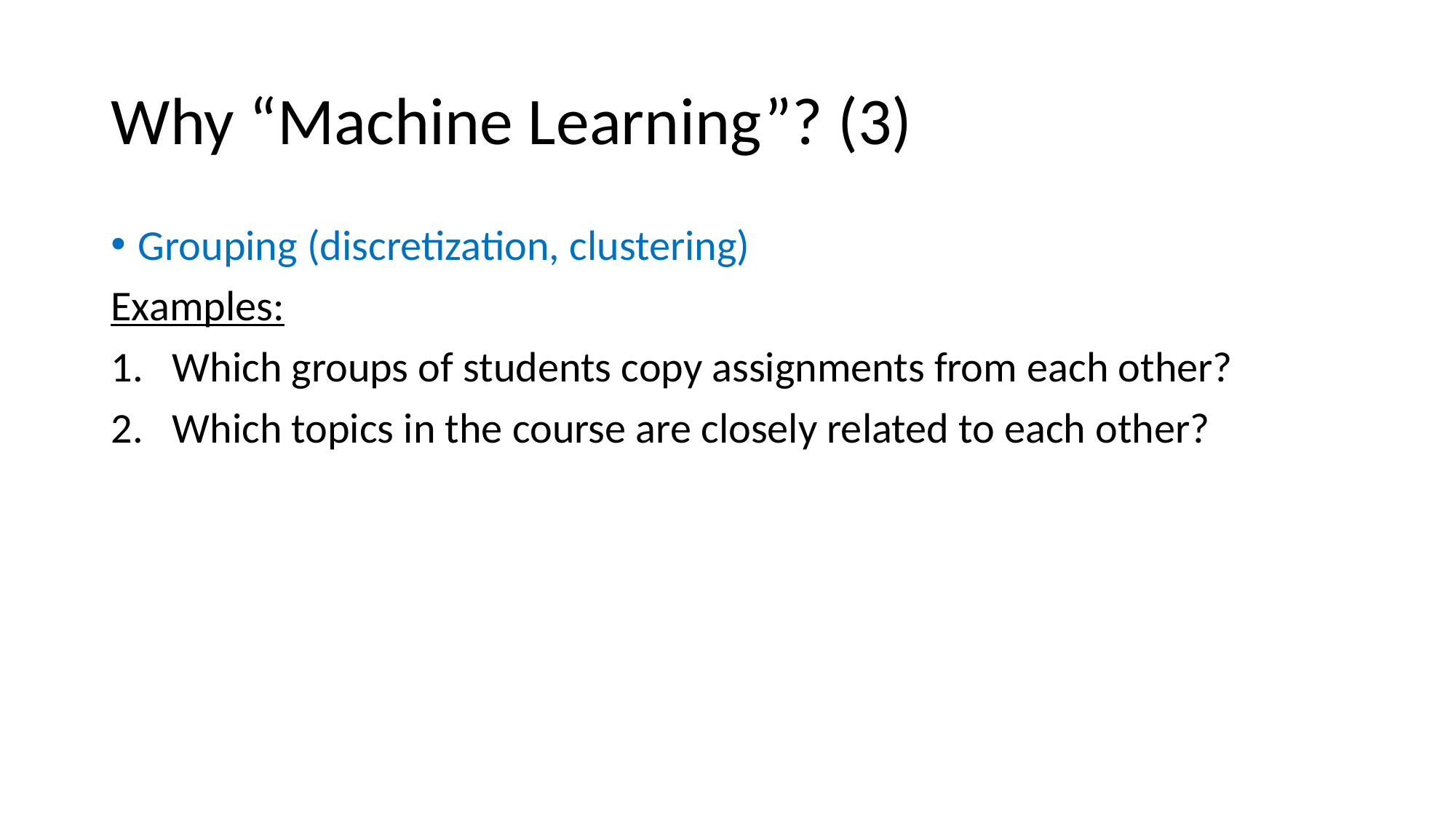

# Why “Machine Learning”? (3)
Grouping (discretization, clustering)
Examples:
Which groups of students copy assignments from each other?
Which topics in the course are closely related to each other?